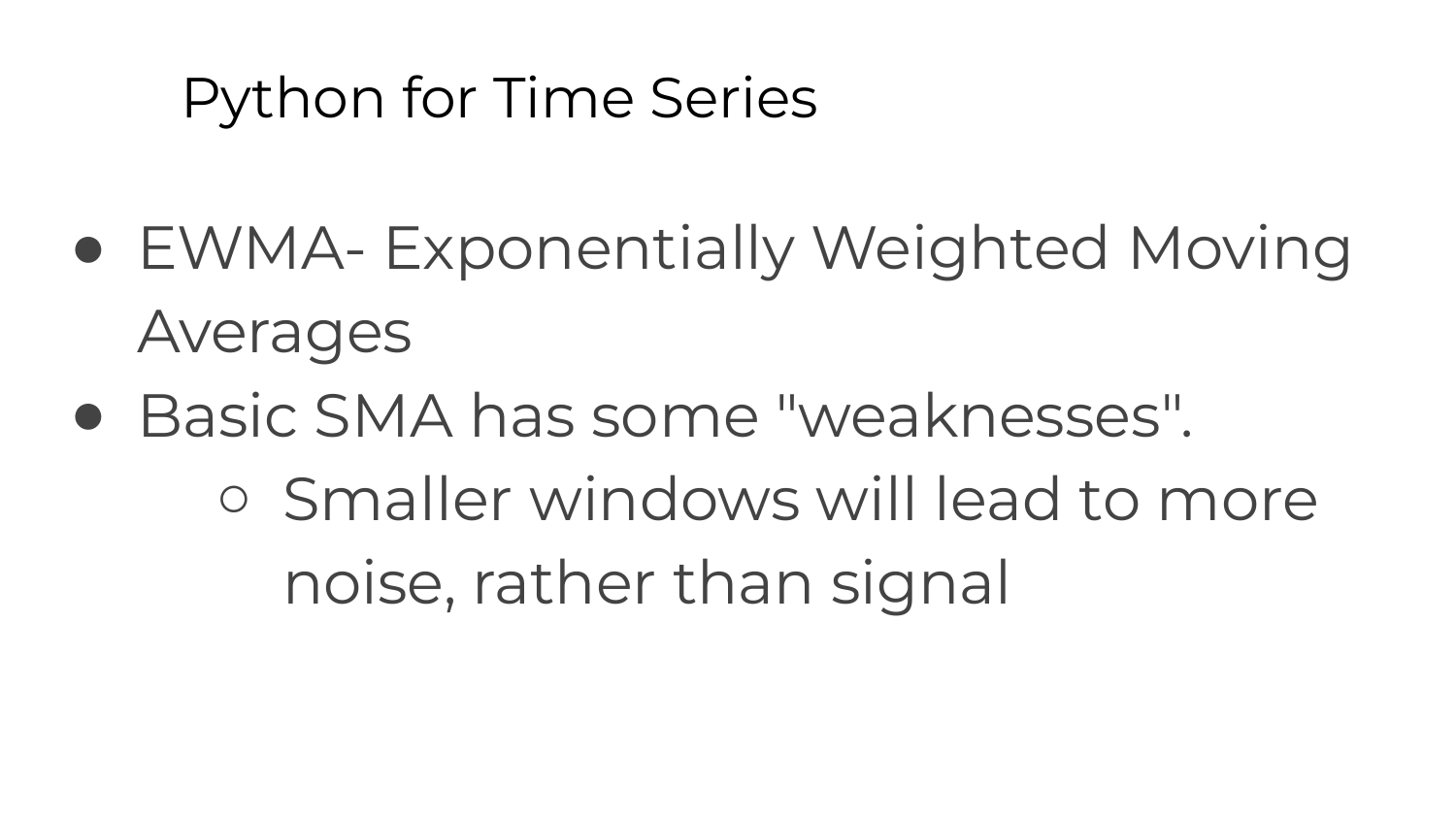

# Python for Time Series

EWMA- Exponentially Weighted Moving Averages
Basic SMA has some "weaknesses".
Smaller windows will lead to more noise, rather than signal